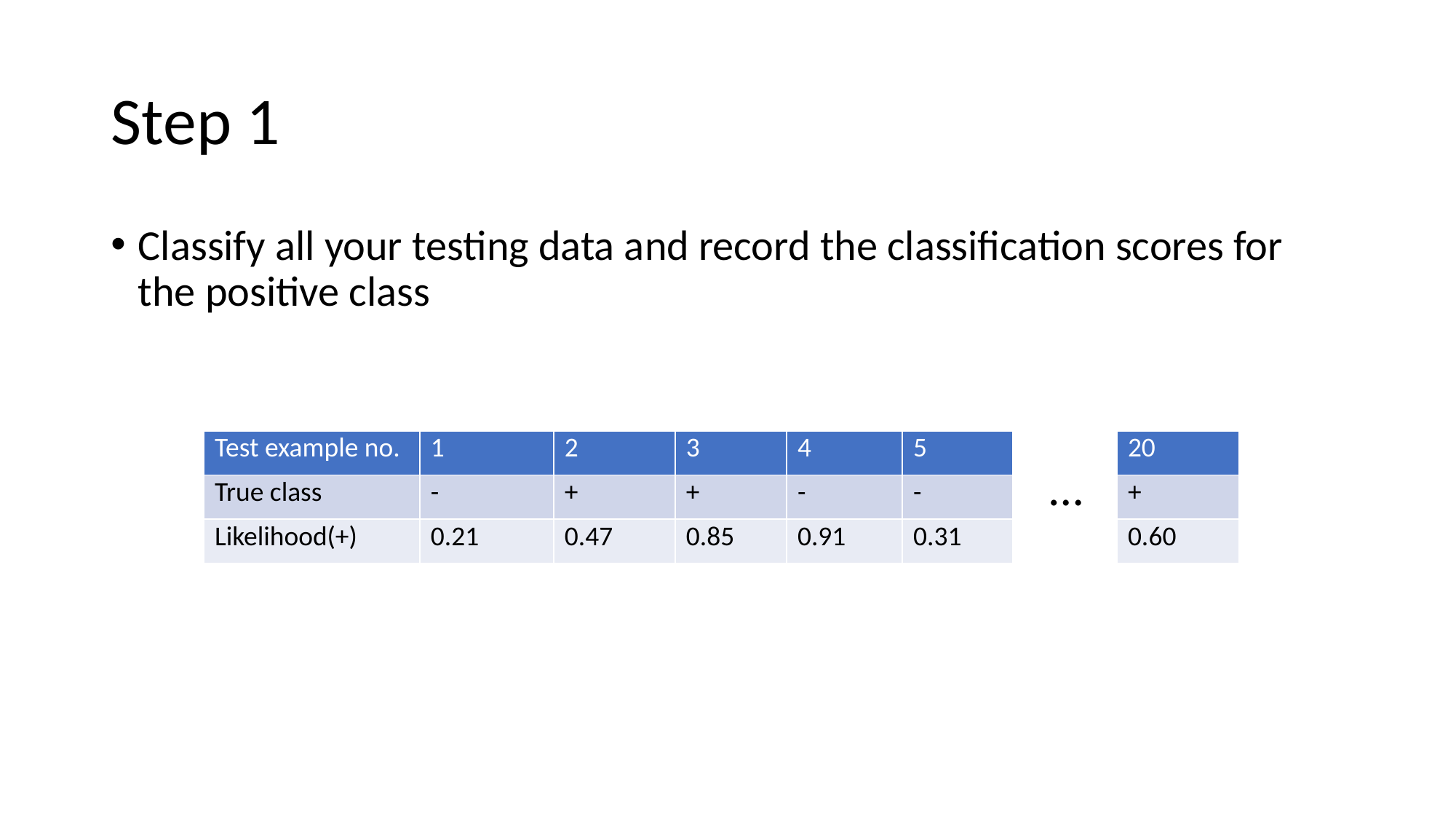

# Step 1
Classify all your testing data and record the classification scores for the positive class
| Test example no. | 1 | 2 | 3 | 4 | 5 |
| --- | --- | --- | --- | --- | --- |
| True class | - | + | + | - | - |
| Likelihood(+) | 0.21 | 0.47 | 0.85 | 0.91 | 0.31 |
| 20 |
| --- |
| + |
| 0.60 |
…